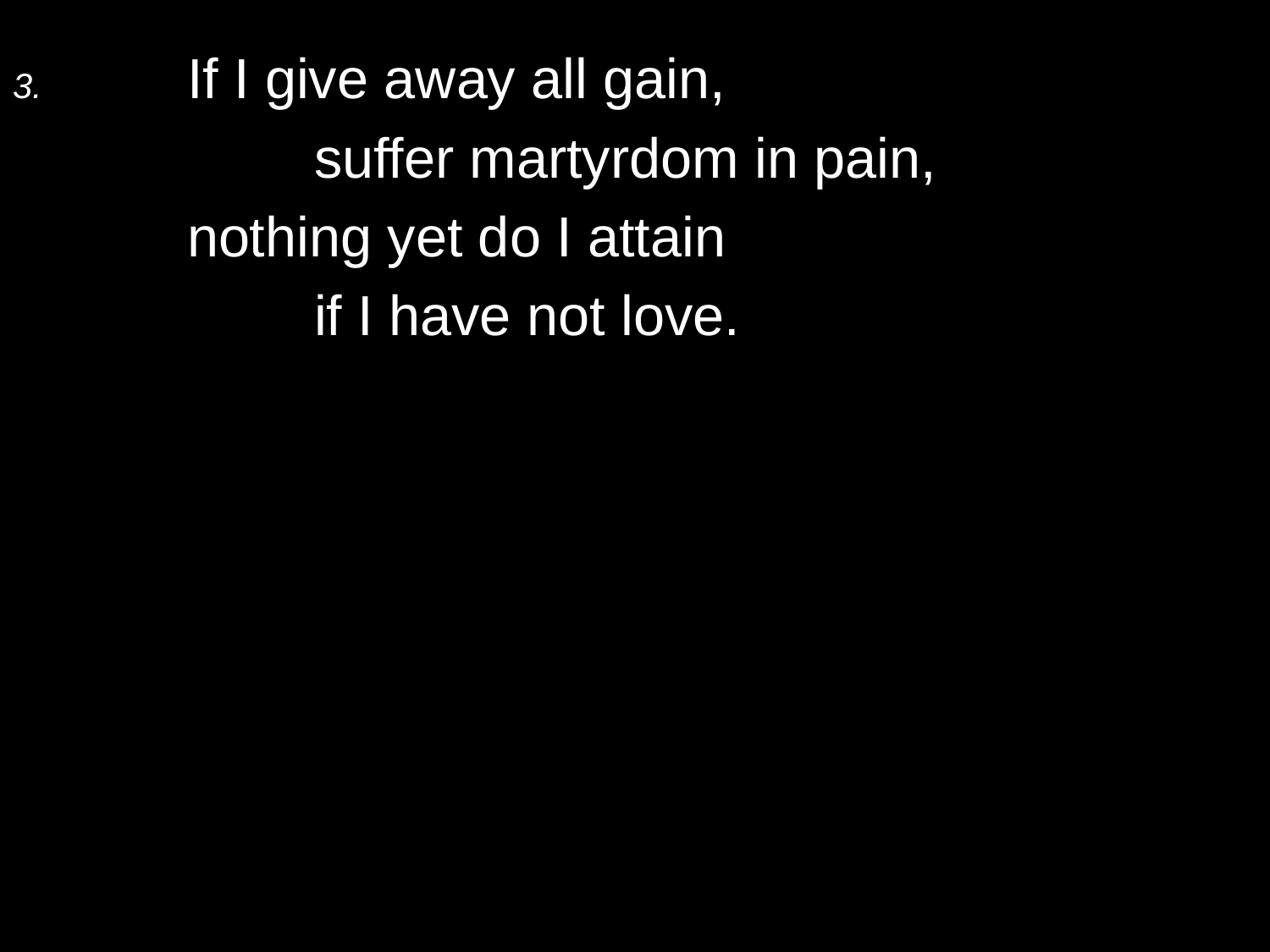

3.	If I give away all gain,
		suffer martyrdom in pain,
	nothing yet do I attain
		if I have not love.